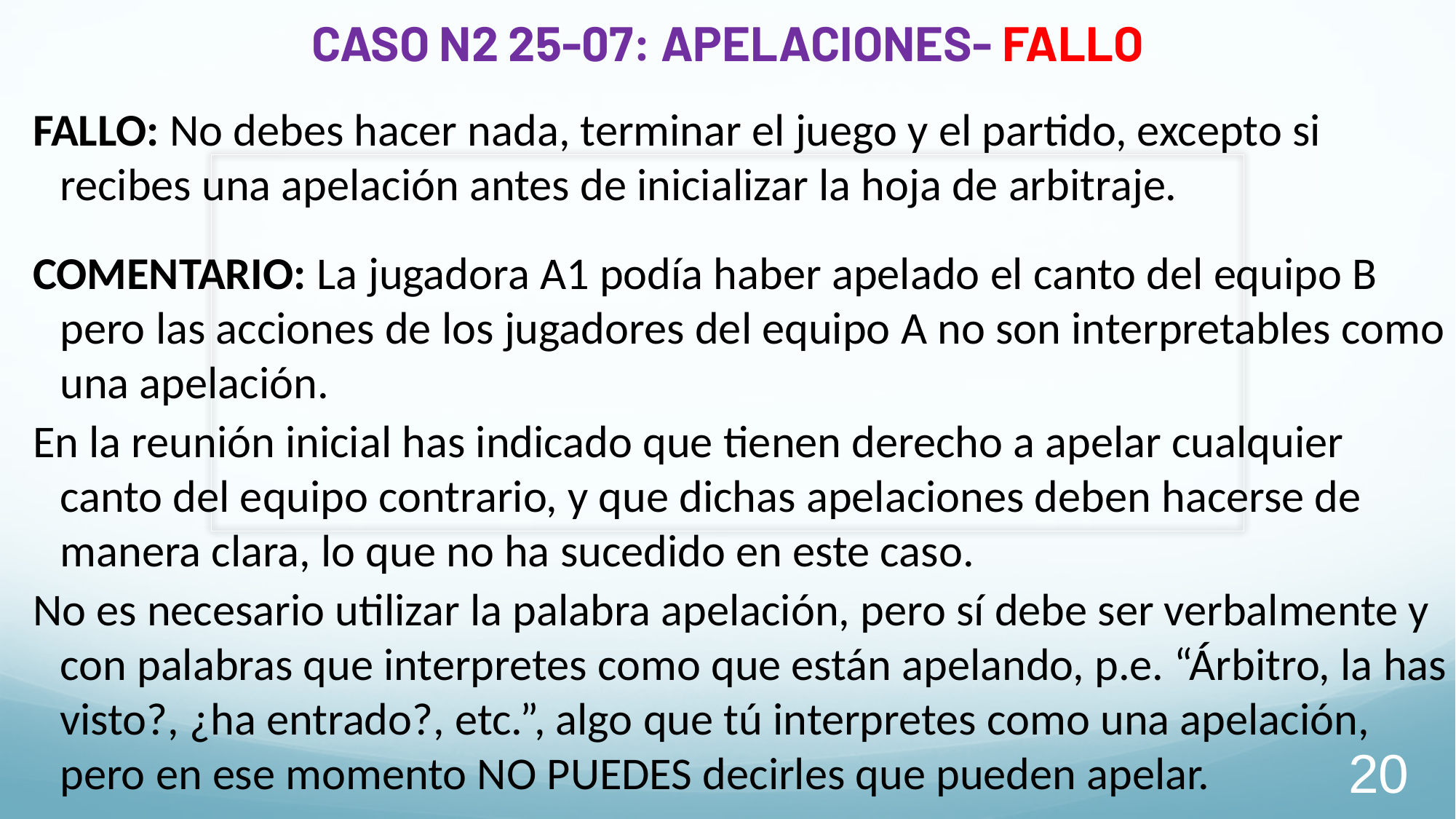

# CASO N2 25-07: APELACIONES- FALLO
FALLO: No debes hacer nada, terminar el juego y el partido, excepto si recibes una apelación antes de inicializar la hoja de arbitraje.
COMENTARIO: La jugadora A1 podía haber apelado el canto del equipo B pero las acciones de los jugadores del equipo A no son interpretables como una apelación.
En la reunión inicial has indicado que tienen derecho a apelar cualquier canto del equipo contrario, y que dichas apelaciones deben hacerse de manera clara, lo que no ha sucedido en este caso.
No es necesario utilizar la palabra apelación, pero sí debe ser verbalmente y con palabras que interpretes como que están apelando, p.e. “Árbitro, la has visto?, ¿ha entrado?, etc.”, algo que tú interpretes como una apelación, pero en ese momento NO PUEDES decirles que pueden apelar.
20